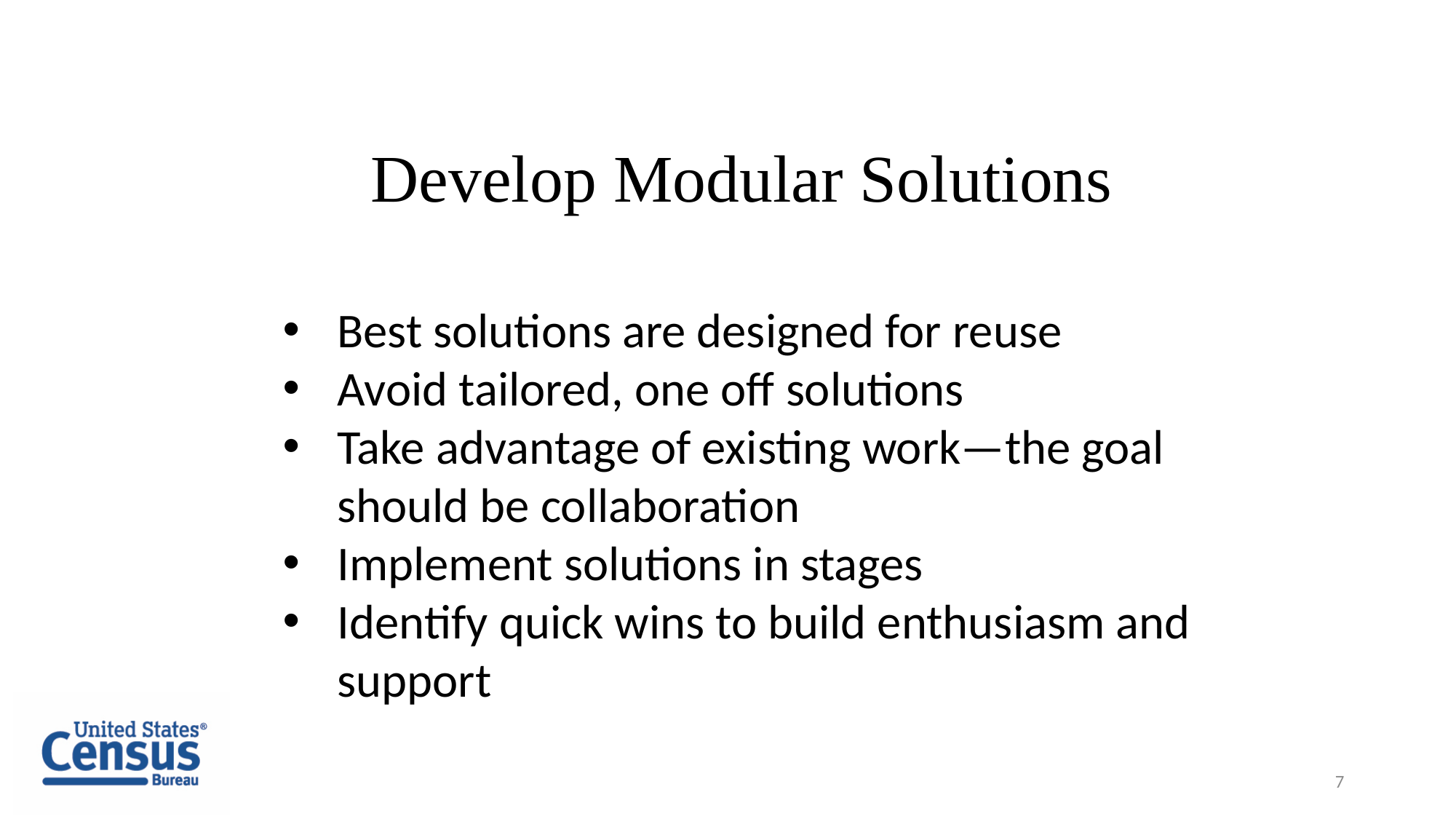

Develop Modular Solutions

Best solutions are designed for reuse
Avoid tailored, one off solutions
Take advantage of existing work—the goal should be collaboration
Implement solutions in stages
Identify quick wins to build enthusiasm and support

7